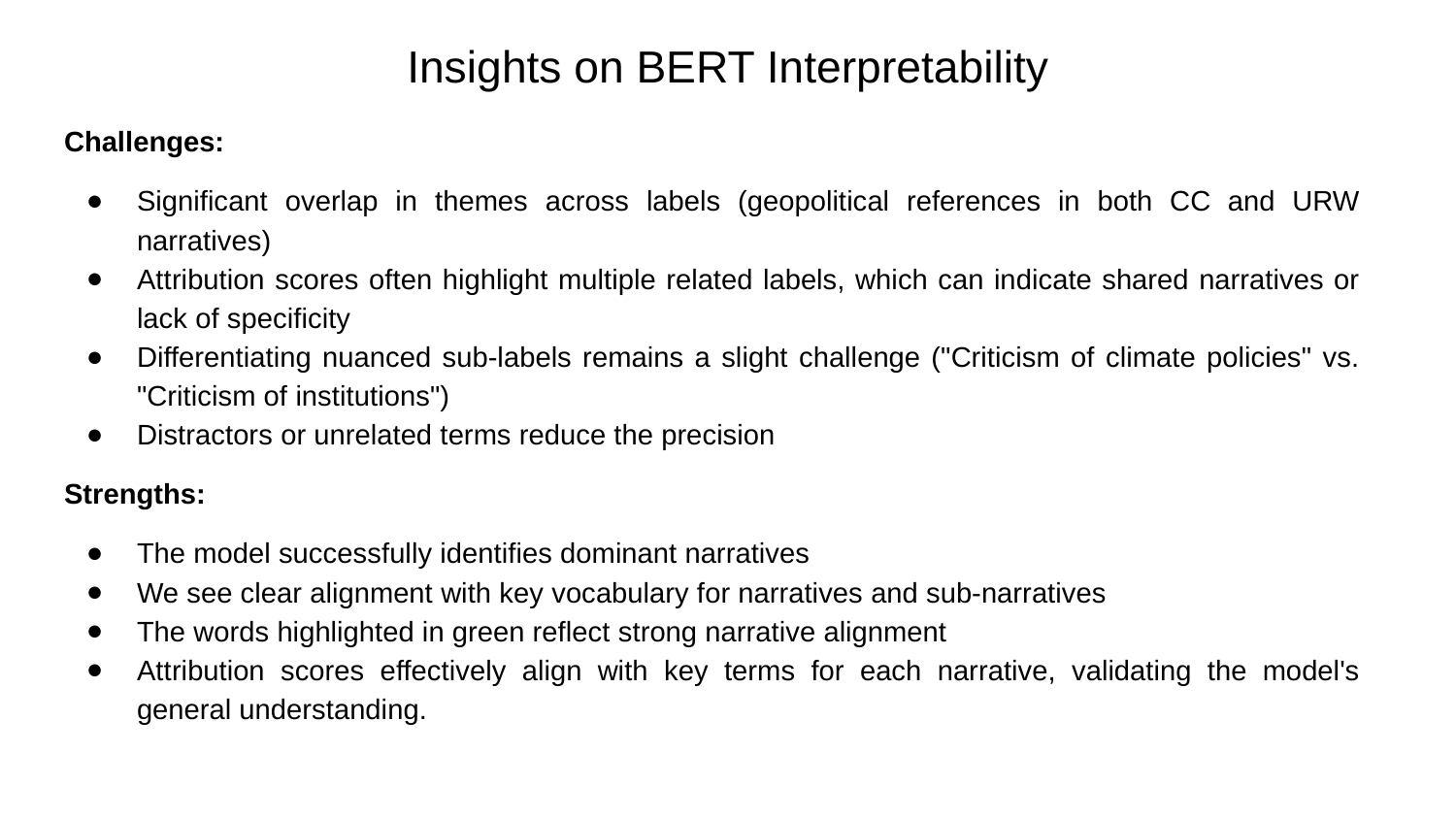

# Insights on BERT Interpretability
Challenges:
Significant overlap in themes across labels (geopolitical references in both CC and URW narratives)
Attribution scores often highlight multiple related labels, which can indicate shared narratives or lack of specificity
Differentiating nuanced sub-labels remains a slight challenge ("Criticism of climate policies" vs. "Criticism of institutions")
Distractors or unrelated terms reduce the precision
Strengths:
The model successfully identifies dominant narratives
We see clear alignment with key vocabulary for narratives and sub-narratives
The words highlighted in green reflect strong narrative alignment
Attribution scores effectively align with key terms for each narrative, validating the model's general understanding.